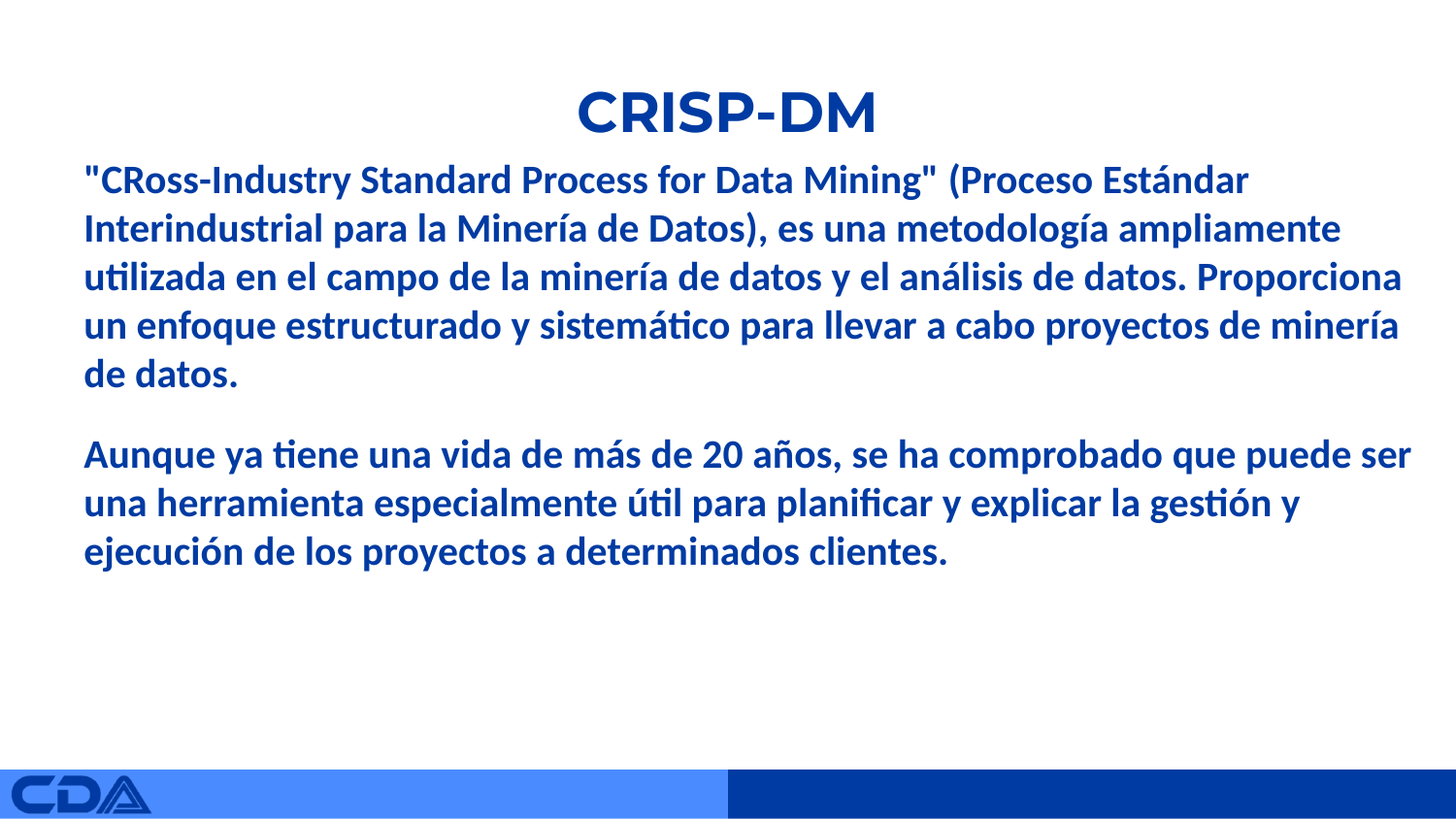

# CRISP-DM
"CRoss-Industry Standard Process for Data Mining" (Proceso Estándar Interindustrial para la Minería de Datos), es una metodología ampliamente utilizada en el campo de la minería de datos y el análisis de datos. Proporciona un enfoque estructurado y sistemático para llevar a cabo proyectos de minería de datos.
Aunque ya tiene una vida de más de 20 años, se ha comprobado que puede ser una herramienta especialmente útil para planificar y explicar la gestión y ejecución de los proyectos a determinados clientes.